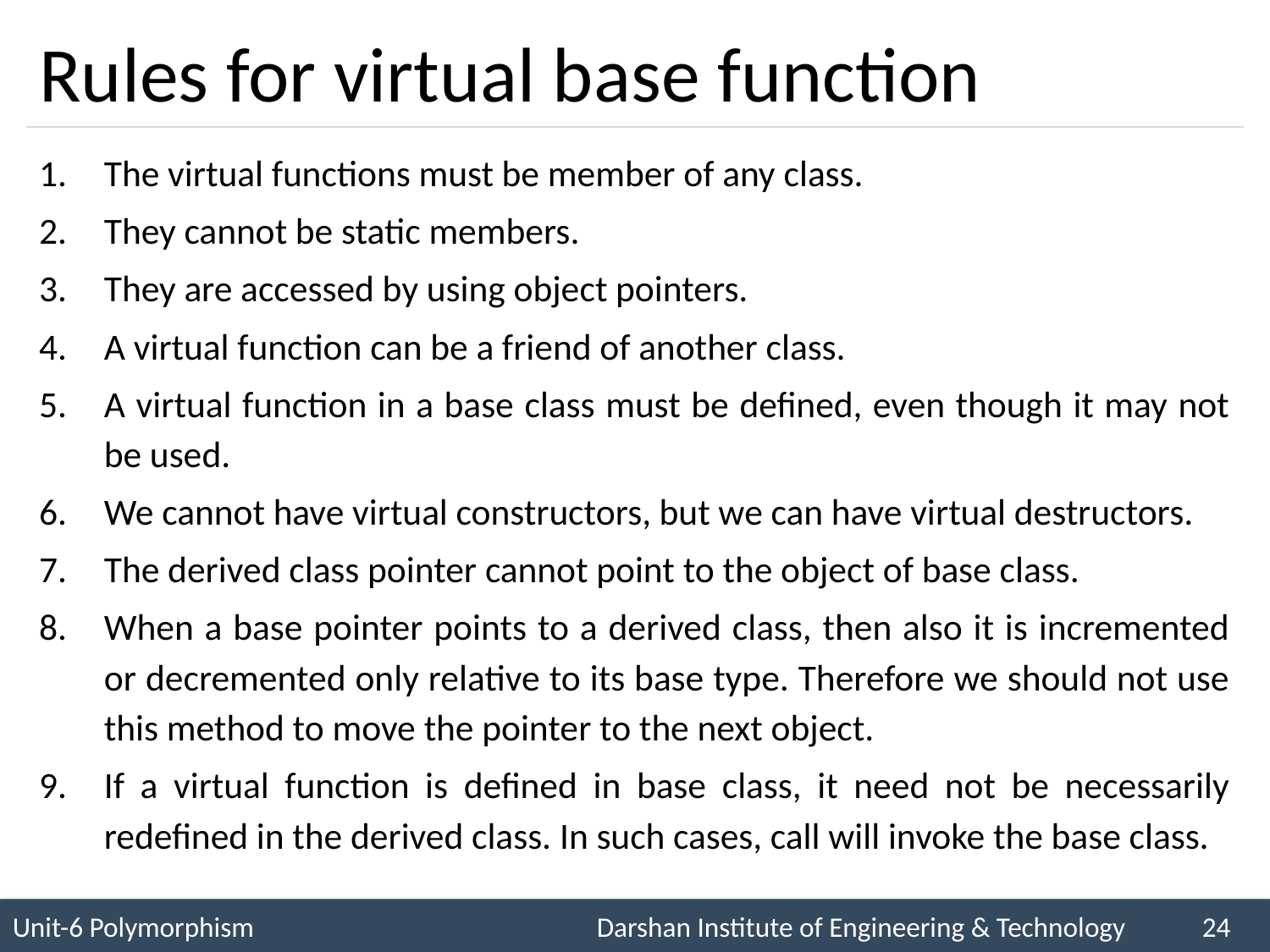

# Rules for virtual base function
The virtual functions must be member of any class.
They cannot be static members.
They are accessed by using object pointers.
A virtual function can be a friend of another class.
A virtual function in a base class must be defined, even though it may not be used.
We cannot have virtual constructors, but we can have virtual destructors.
The derived class pointer cannot point to the object of base class.
When a base pointer points to a derived class, then also it is incremented or decremented only relative to its base type. Therefore we should not use this method to move the pointer to the next object.
If a virtual function is defined in base class, it need not be necessarily redefined in the derived class. In such cases, call will invoke the base class.